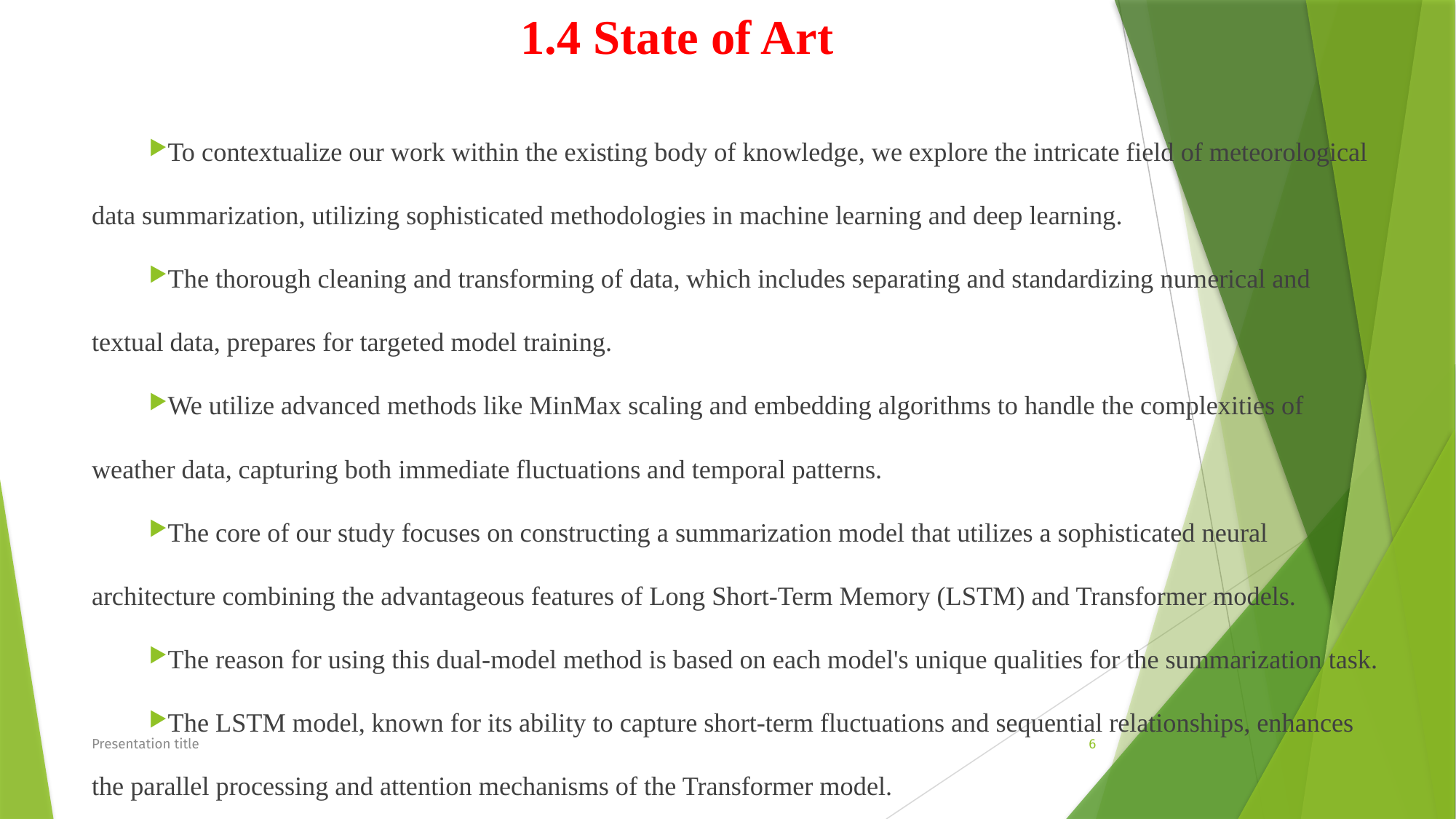

# 1.4 State of Art
To contextualize our work within the existing body of knowledge, we explore the intricate field of meteorological data summarization, utilizing sophisticated methodologies in machine learning and deep learning.
The thorough cleaning and transforming of data, which includes separating and standardizing numerical and textual data, prepares for targeted model training.
We utilize advanced methods like MinMax scaling and embedding algorithms to handle the complexities of weather data, capturing both immediate fluctuations and temporal patterns.
The core of our study focuses on constructing a summarization model that utilizes a sophisticated neural architecture combining the advantageous features of Long Short-Term Memory (LSTM) and Transformer models.
The reason for using this dual-model method is based on each model's unique qualities for the summarization task.
The LSTM model, known for its ability to capture short-term fluctuations and sequential relationships, enhances the parallel processing and attention mechanisms of the Transformer model.
Presentation title
6